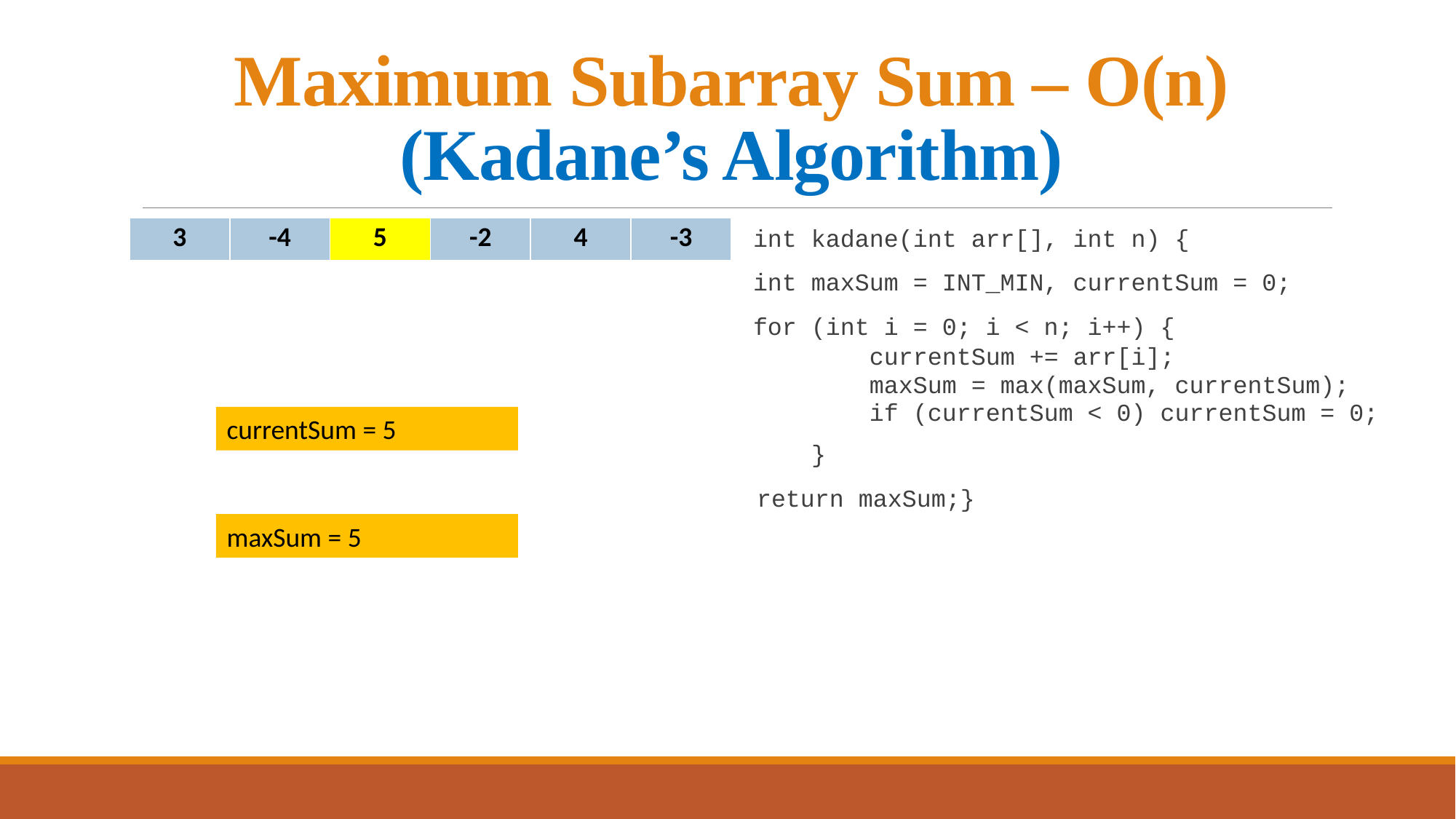

# Maximum Subarray Sum – O(n) (Kadane’s Algorithm)
int kadane(int arr[], int n) {
int maxSum = INT_MIN, currentSum = 0;
for (int i = 0; i < n; i++) {
        currentSum += arr[i];
        maxSum = max(maxSum, currentSum);
        if (currentSum < 0) currentSum = 0;
    }
 return maxSum;}
| 3 | -4 | 5 | -2 | 4 | -3 |
| --- | --- | --- | --- | --- | --- |
currentSum = 5
maxSum = 5